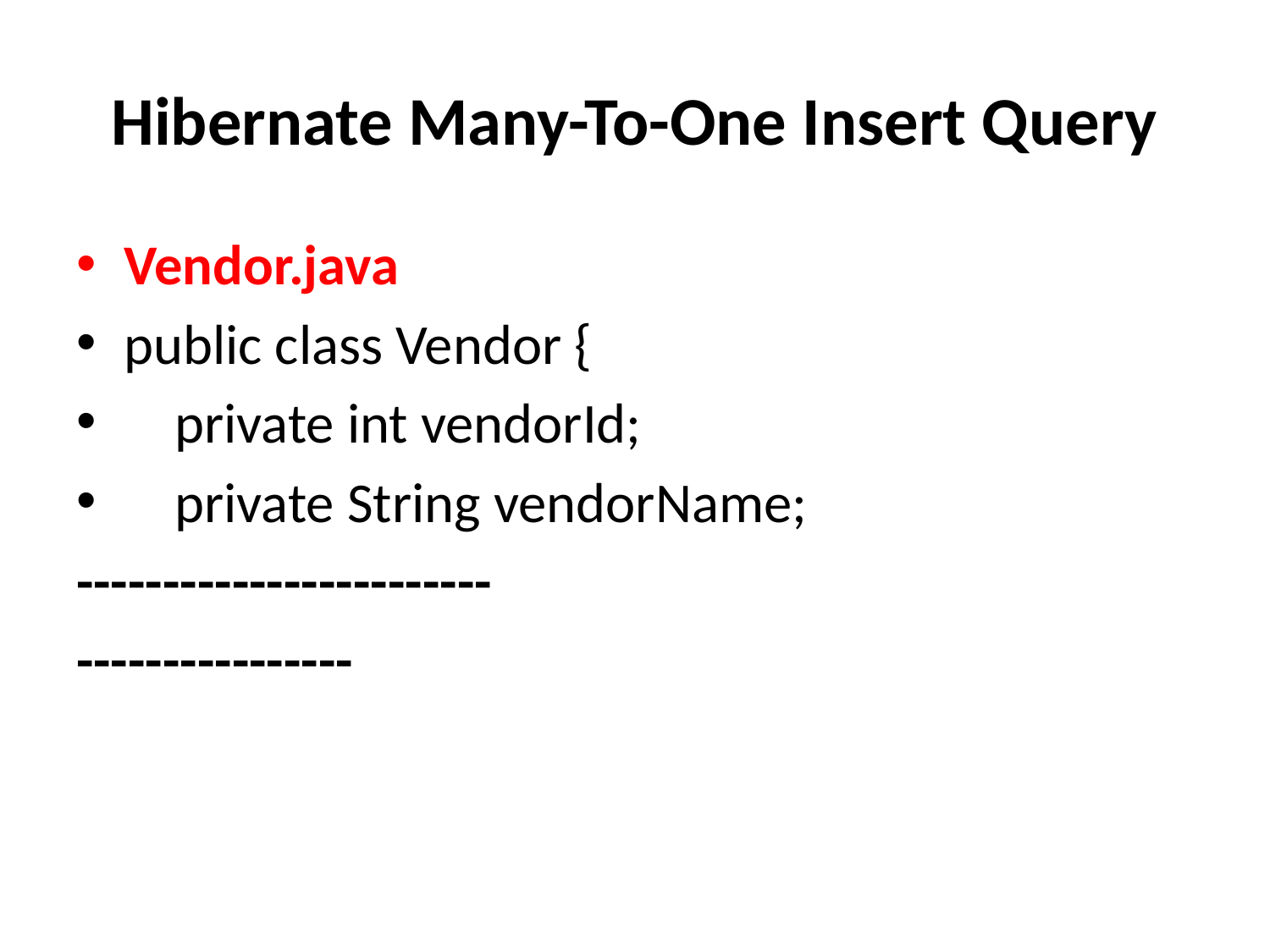

# Hibernate Many-To-One Insert Query
Vendor.java
public class Vendor {
    private int vendorId;
    private String vendorName;
------------------------
----------------